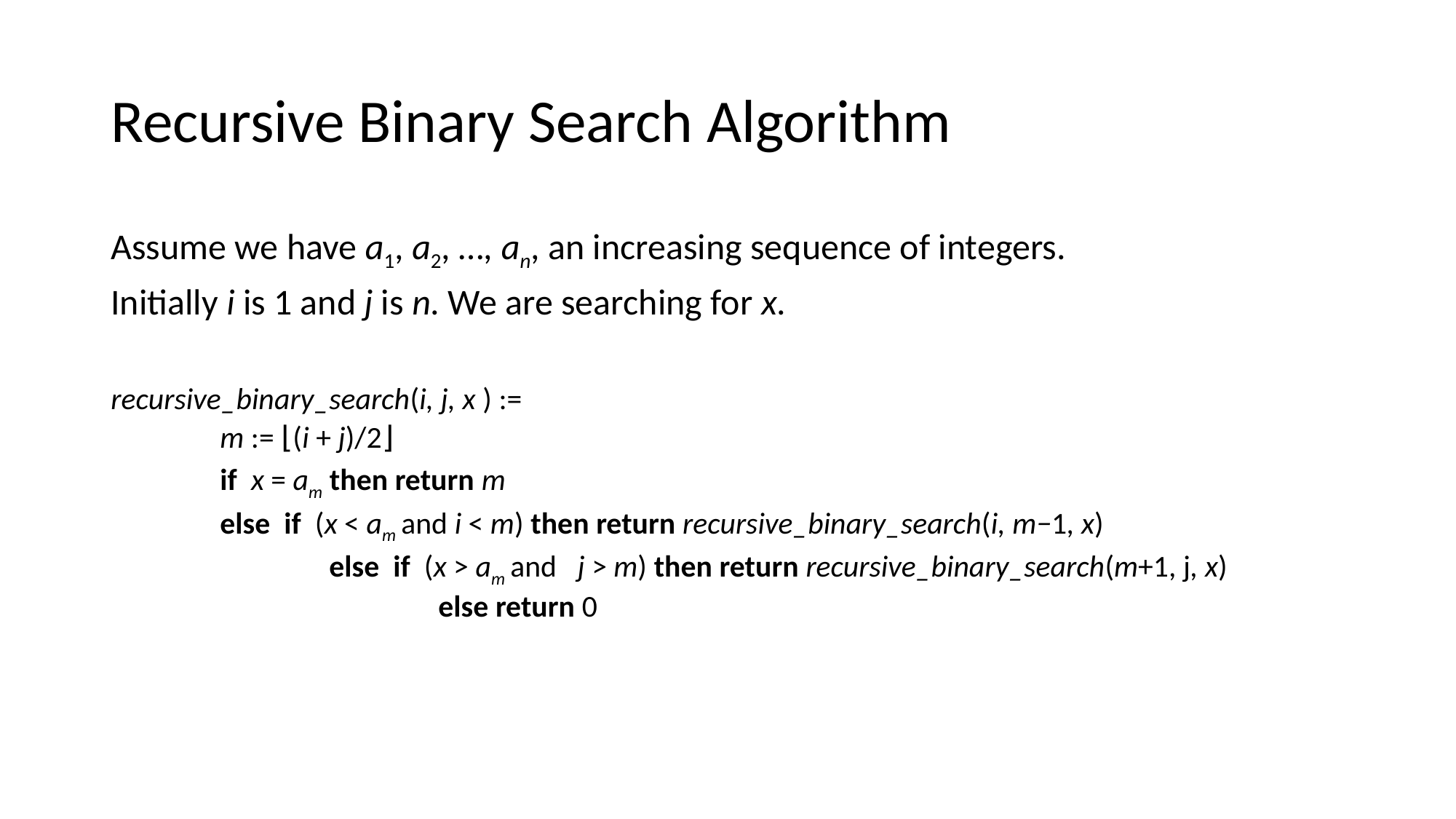

# Recursive Binary Search Algorithm
Assume we have a1, a2, …, an, an increasing sequence of integers.
Initially i is 1 and j is n. We are searching for x.

recursive_binary_search(i, j, x ) :=
	m := ⌊(i + j)/2⌋
	if  x = am then return m
	else  if  (x < am    and i < m) then return recursive_binary_search(i, m−1, x)
		else  if  (x > am    and   j > m) then return recursive_binary_search(m+1, j, x)
			else return 0